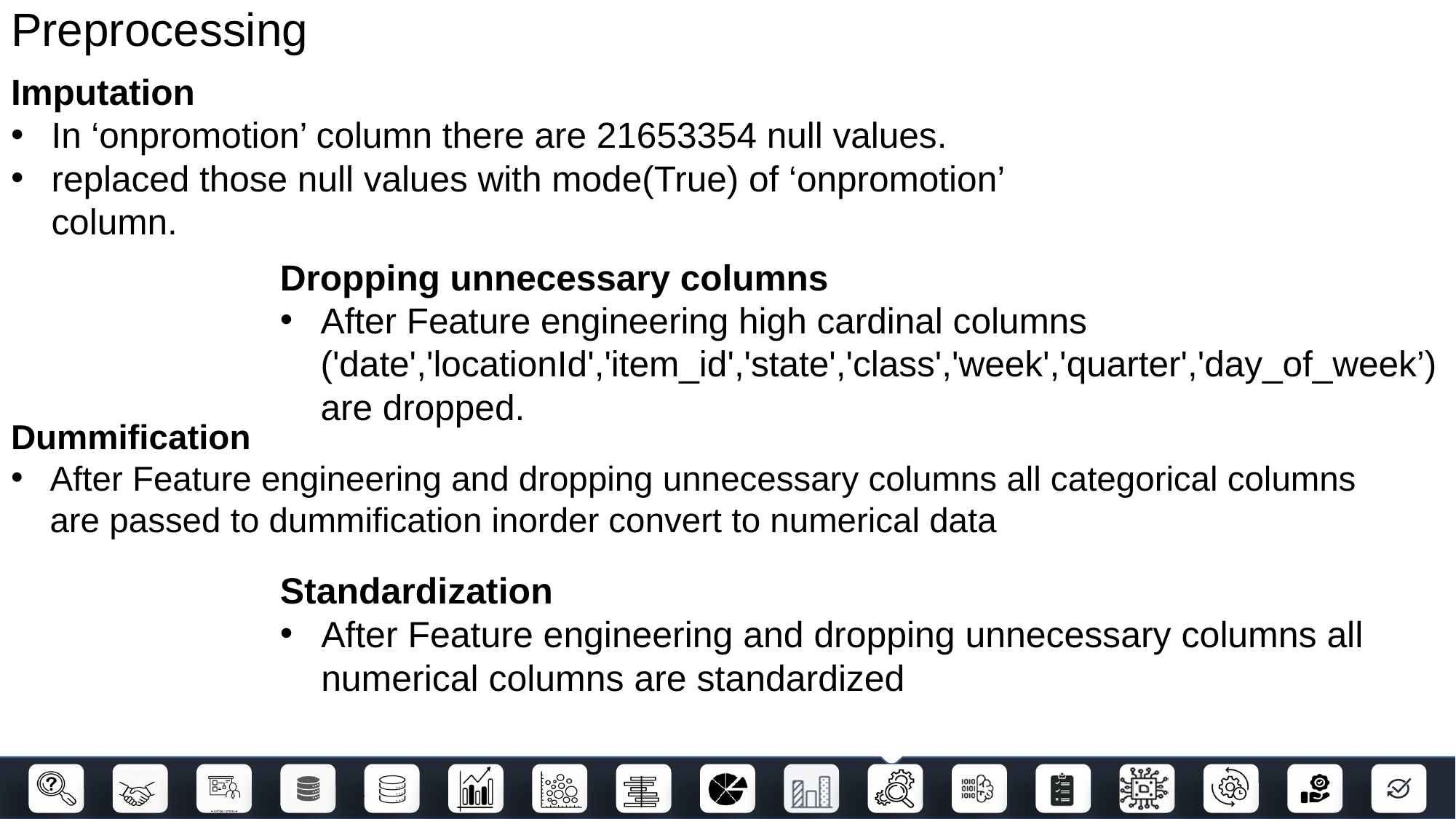

Preprocessing
Imputation
In ‘onpromotion’ column there are 21653354 null values.
replaced those null values with mode(True) of ‘onpromotion’ column.
Dropping unnecessary columns
After Feature engineering high cardinal columns ('date','locationId','item_id','state','class','week','quarter','day_of_week’) are dropped.
Dummification
After Feature engineering and dropping unnecessary columns all categorical columns are passed to dummification inorder convert to numerical data

Standardization
After Feature engineering and dropping unnecessary columns all numerical columns are standardized